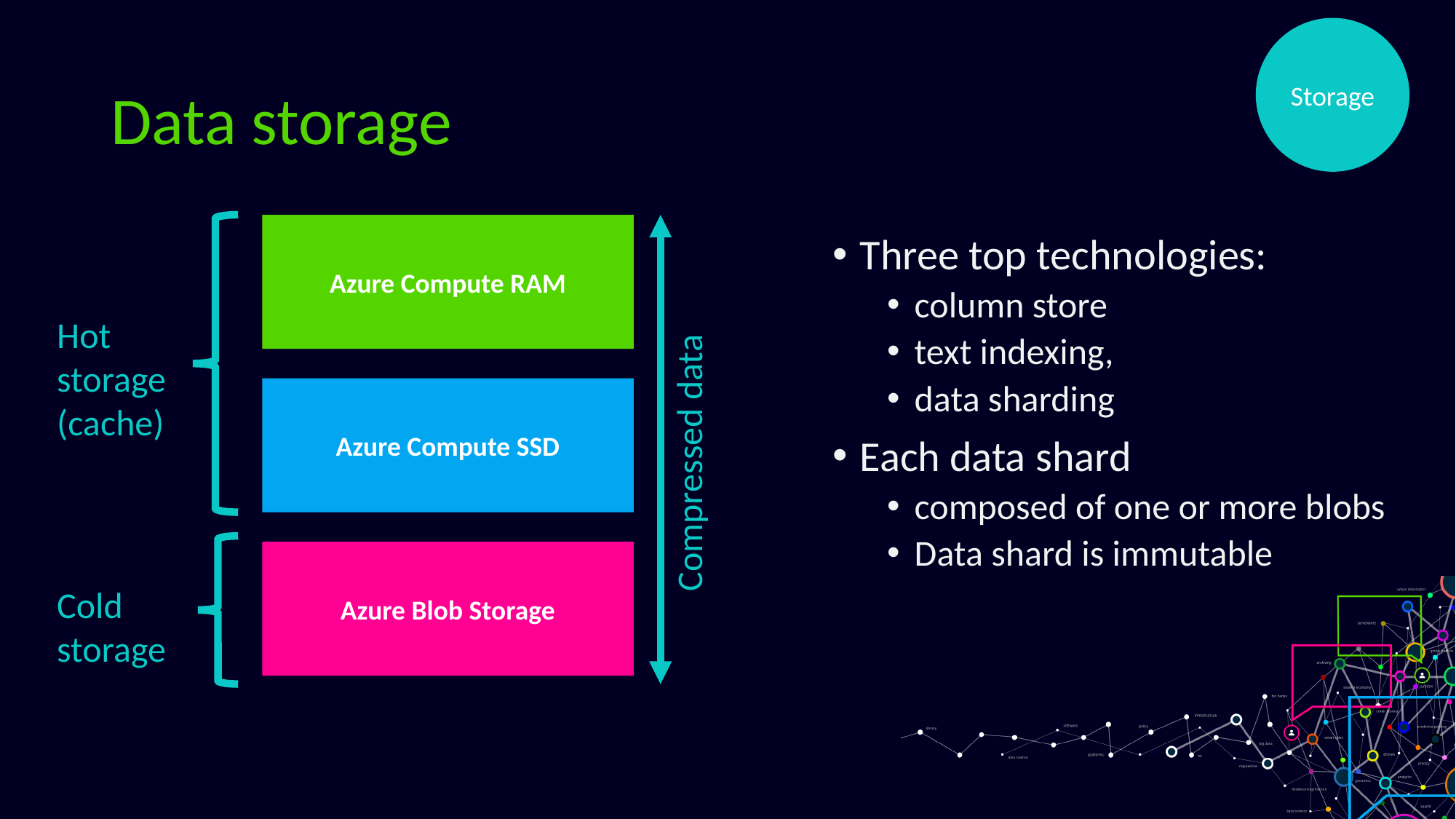

Storage
# Data storage
Azure Compute RAM

Hot storage
(cache)
Azure Compute SSD

Azure Blob Storage
Cold storage
Three top technologies:
column store
text indexing,
data sharding
Each data shard
composed of one or more blobs
Data shard is immutable

Compressed data